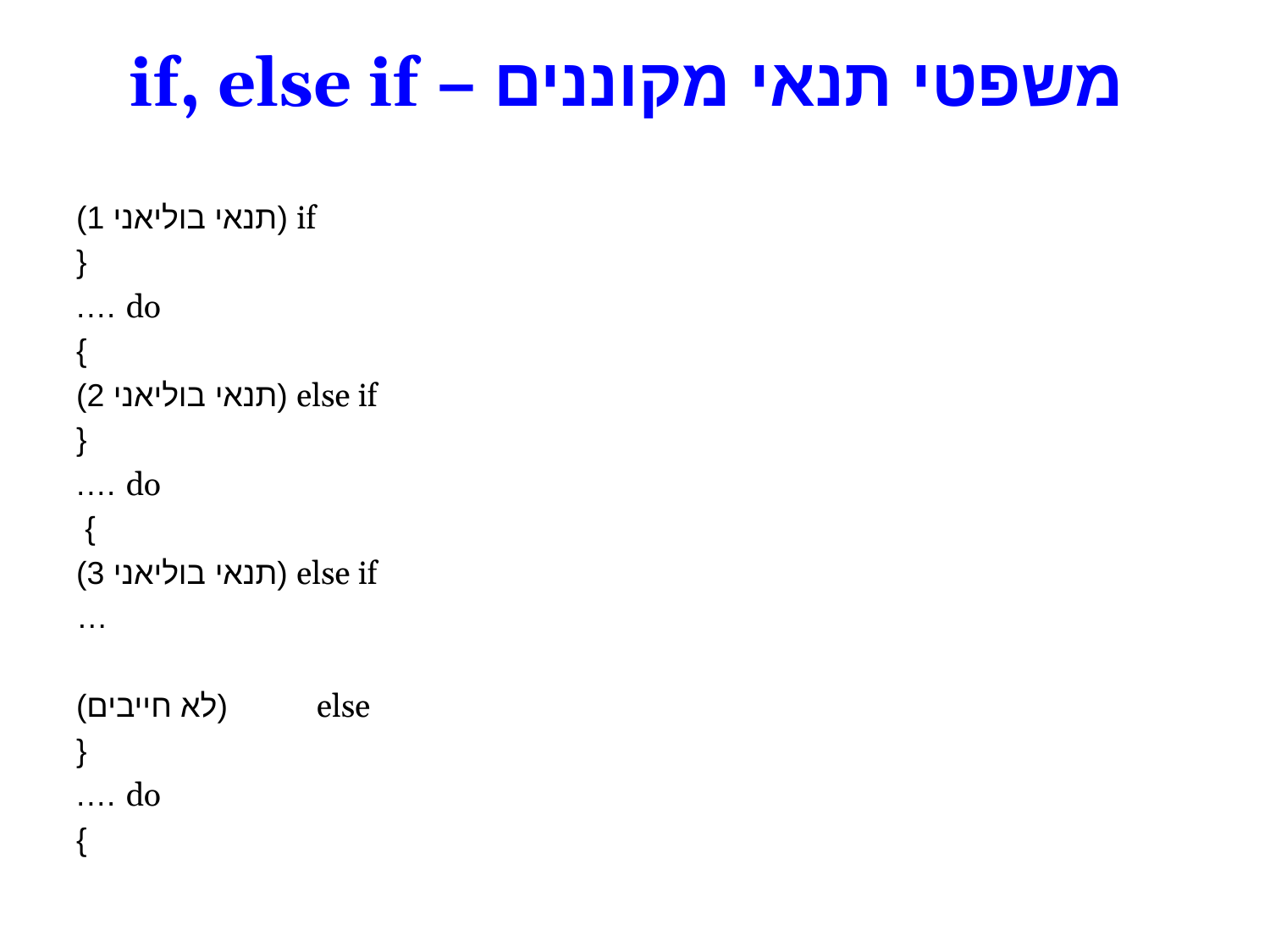

# משפטי תנאי מקוננים – if, else if

if (תנאי בוליאני 1)
{
	do ….
}
else if (תנאי בוליאני 2)
{
	do ….
}
else if (תנאי בוליאני 3)
…

else          (לא חייבים)
{
	do ….
}